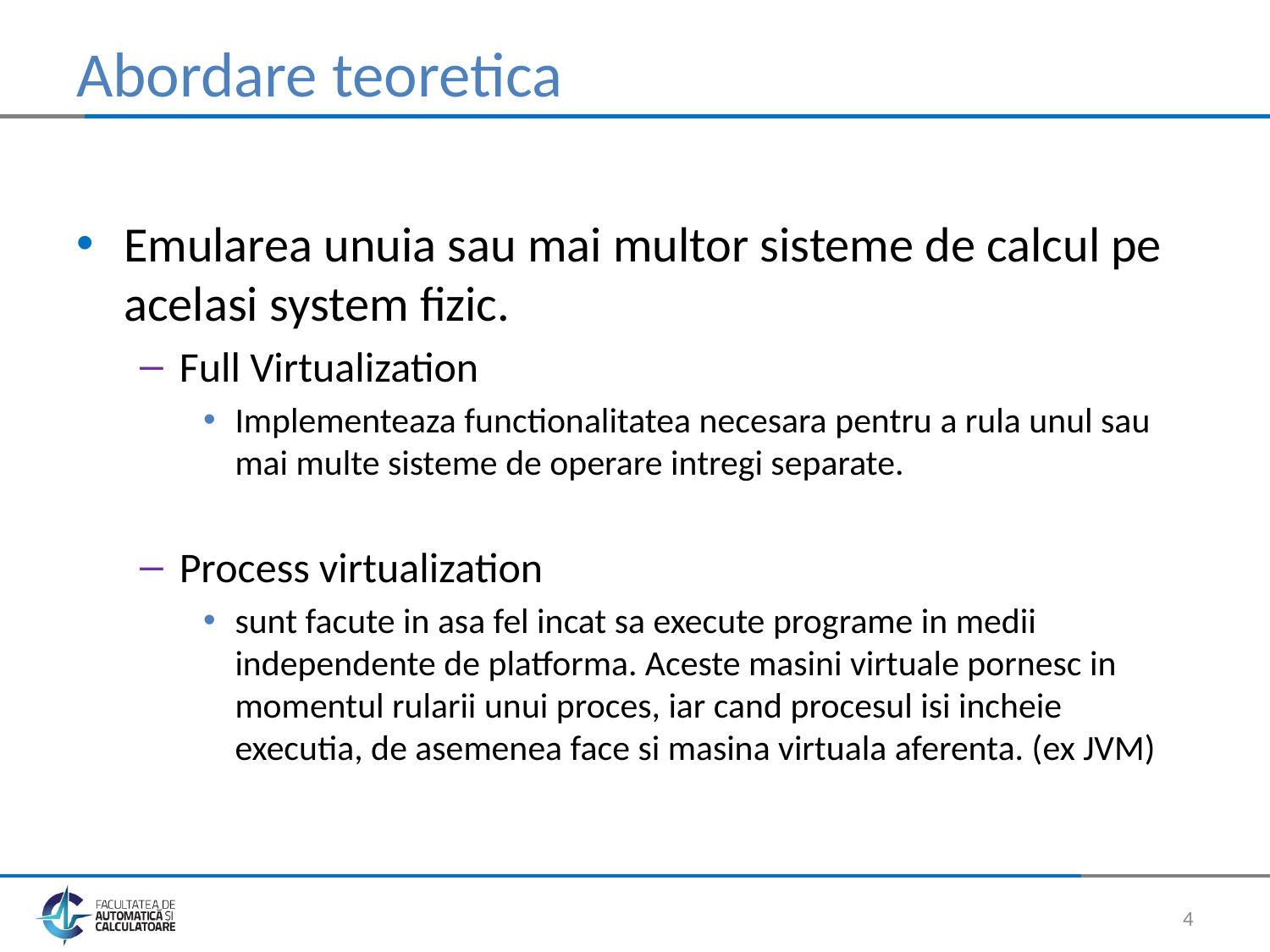

# Abordare teoretica
Emularea unuia sau mai multor sisteme de calcul pe acelasi system fizic.
Full Virtualization
Implementeaza functionalitatea necesara pentru a rula unul sau mai multe sisteme de operare intregi separate.

Process virtualization
sunt facute in asa fel incat sa execute programe in medii independente de platforma. Aceste masini virtuale pornesc in momentul rularii unui proces, iar cand procesul isi incheie executia, de asemenea face si masina virtuala aferenta. (ex JVM)